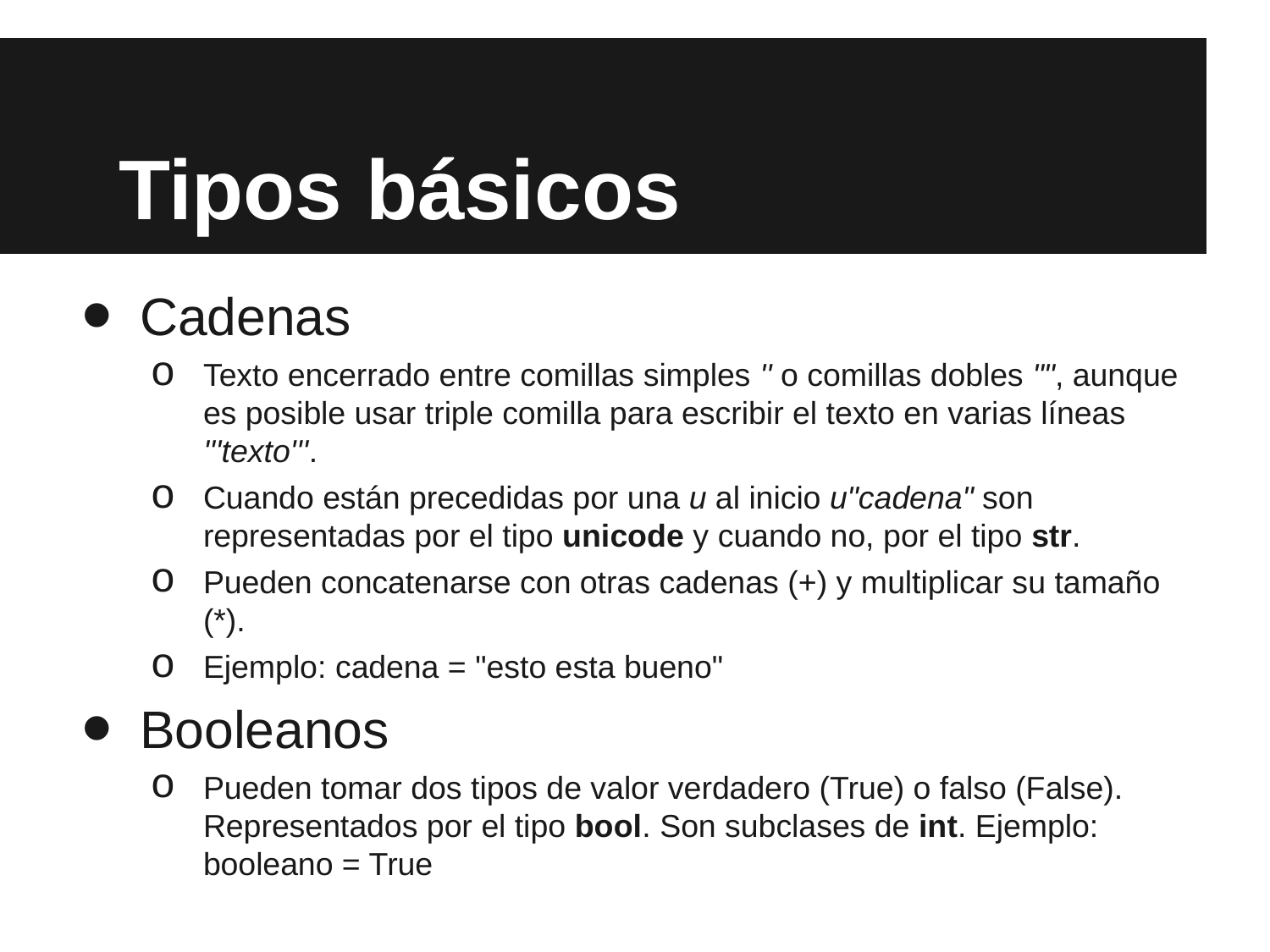

# Tipos básicos
Cadenas
Texto encerrado entre comillas simples '' o comillas dobles "", aunque es posible usar triple comilla para escribir el texto en varias líneas '''texto'''.
Cuando están precedidas por una u al inicio u"cadena" son representadas por el tipo unicode y cuando no, por el tipo str.
Pueden concatenarse con otras cadenas (+) y multiplicar su tamaño (*).
Ejemplo: cadena = "esto esta bueno"
Booleanos
Pueden tomar dos tipos de valor verdadero (True) o falso (False). Representados por el tipo bool. Son subclases de int. Ejemplo: booleano = True